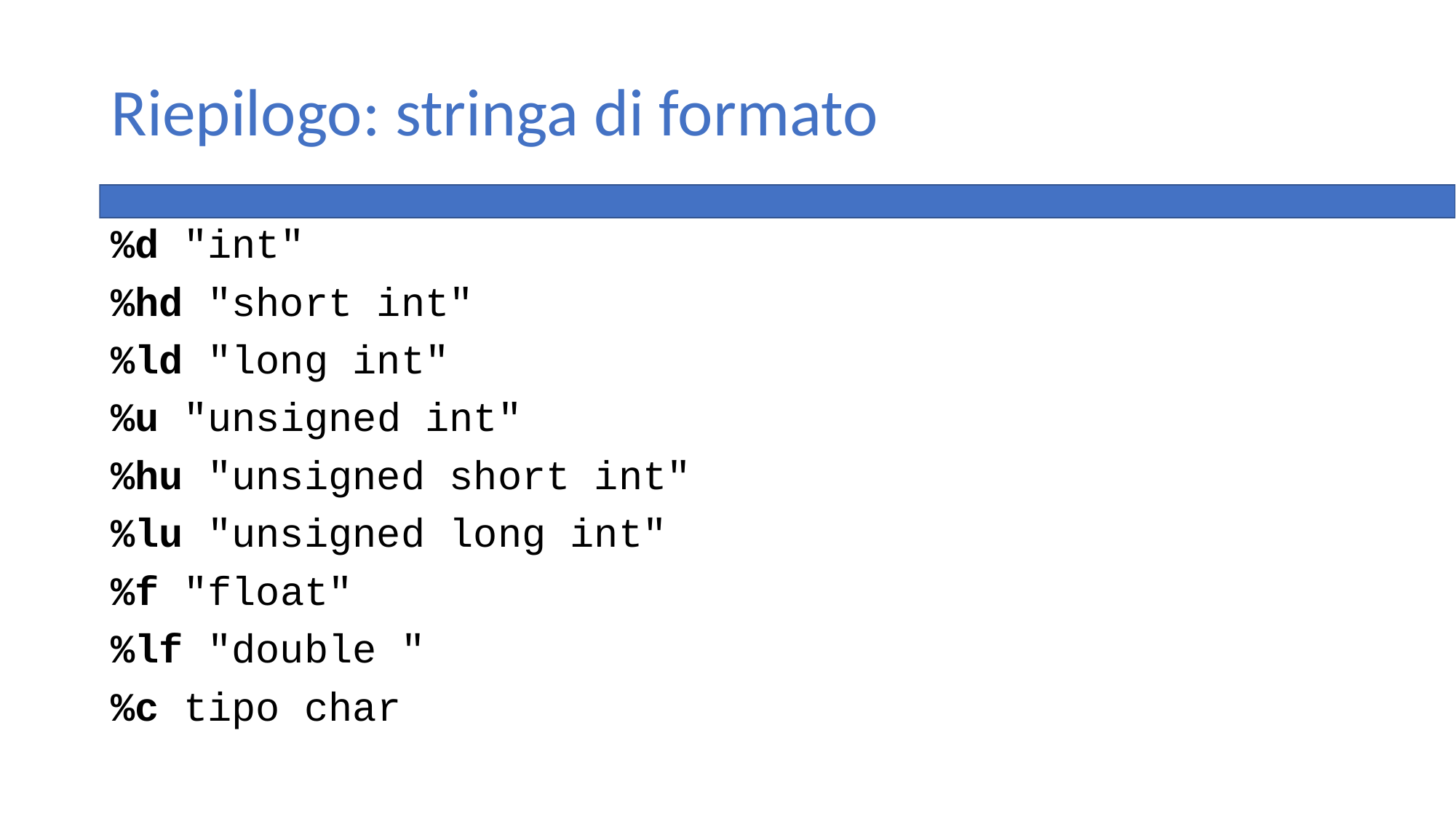

# Riepilogo: stringa di formato
%d "int"
%hd "short int"
%ld "long int"
%u "unsigned int"
%hu "unsigned short int"
%lu "unsigned long int"
%f "float"
%lf "double "
%c tipo char